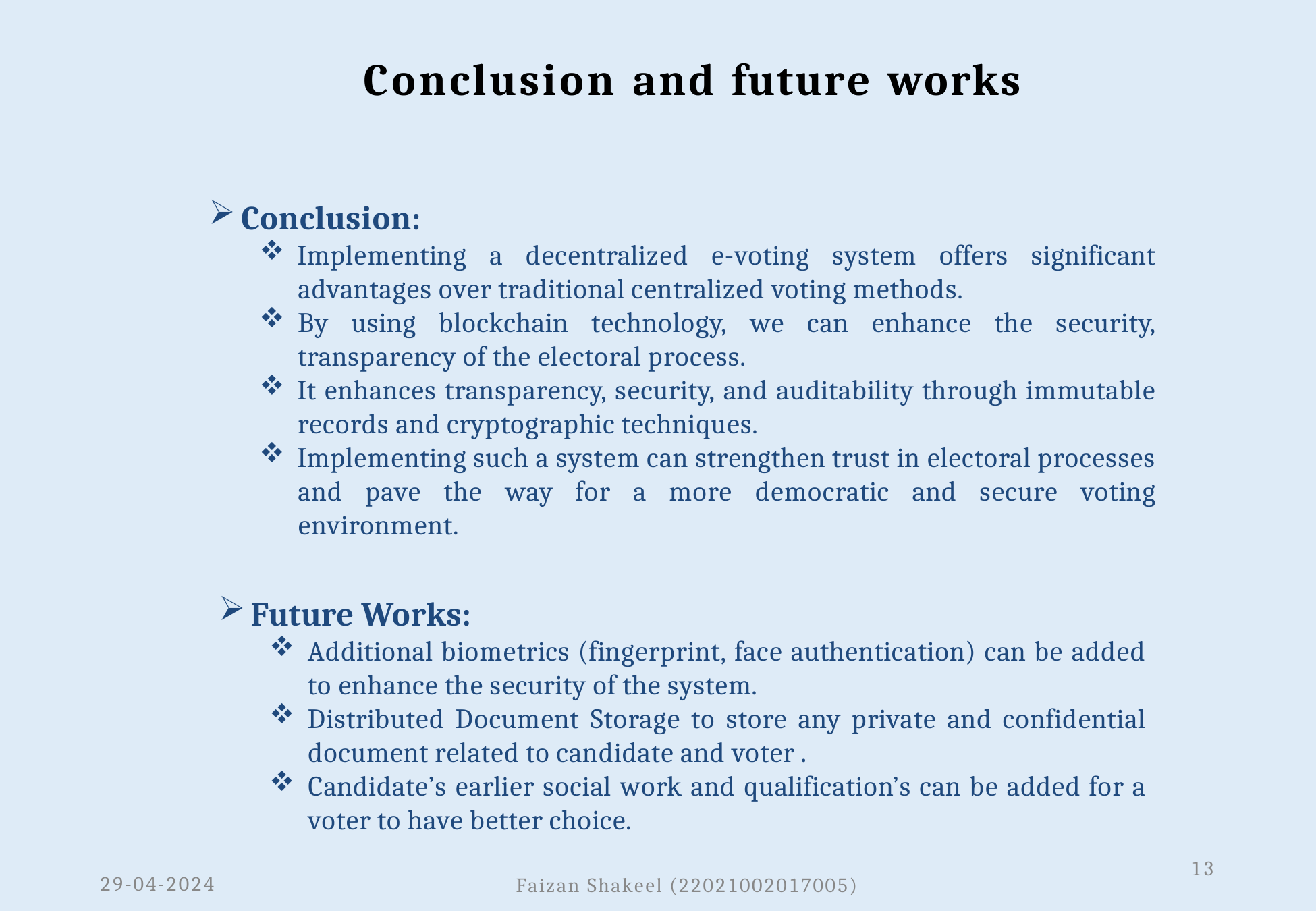

# Conclusion and future works
Conclusion:
Implementing a decentralized e-voting system offers significant advantages over traditional centralized voting methods.
By using blockchain technology, we can enhance the security, transparency of the electoral process.
It enhances transparency, security, and auditability through immutable records and cryptographic techniques.
Implementing such a system can strengthen trust in electoral processes and pave the way for a more democratic and secure voting environment.

Future Works:
Additional biometrics (fingerprint, face authentication) can be added to enhance the security of the system.
Distributed Document Storage to store any private and confidential document related to candidate and voter .
Candidate’s earlier social work and qualification’s can be added for a voter to have better choice.
13
29-04-2024
Faizan Shakeel (22021002017005)